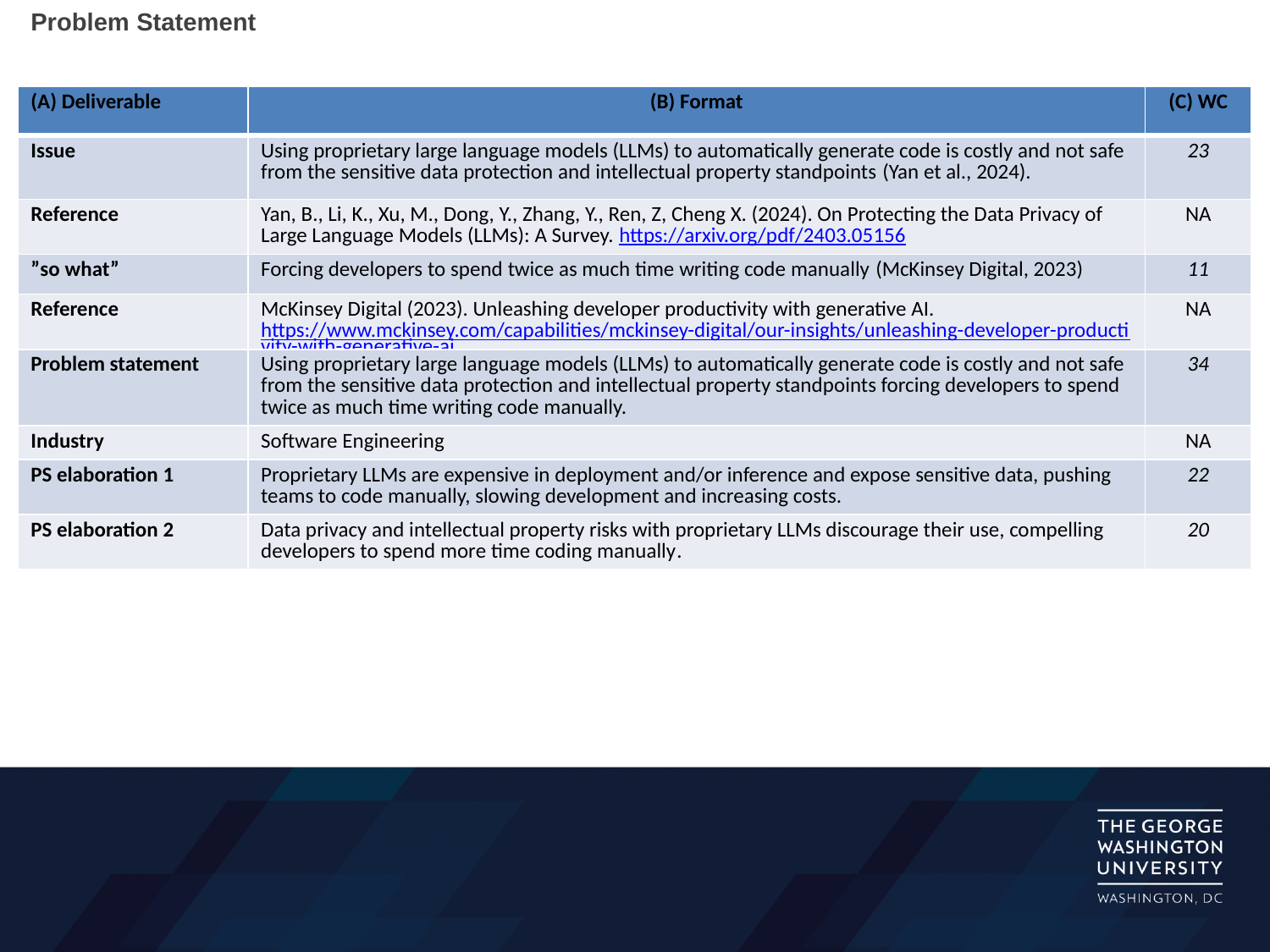

# Problem Statement
| (A) Deliverable | (B) Format | (C) WC |
| --- | --- | --- |
| Issue | Using proprietary large language models (LLMs) to automatically generate code is costly and not safe from the sensitive data protection and intellectual property standpoints (Yan et al., 2024). | 23 |
| Reference | Yan, B., Li, K., Xu, M., Dong, Y., Zhang, Y., Ren, Z, Cheng X. (2024). On Protecting the Data Privacy of Large Language Models (LLMs): A Survey. https://arxiv.org/pdf/2403.05156 | NA |
| ”so what” | Forcing developers to spend twice as much time writing code manually (McKinsey Digital, 2023) | 11 |
| Reference | McKinsey Digital (2023). Unleashing developer productivity with generative AI. https://www.mckinsey.com/capabilities/mckinsey-digital/our-insights/unleashing-developer-productivity-with-generative-ai | NA |
| Problem statement | Using proprietary large language models (LLMs) to automatically generate code is costly and not safe from the sensitive data protection and intellectual property standpoints forcing developers to spend twice as much time writing code manually. | 34 |
| Industry | Software Engineering | NA |
| PS elaboration 1 | Proprietary LLMs are expensive in deployment and/or inference and expose sensitive data, pushing teams to code manually, slowing development and increasing costs. | 22 |
| PS elaboration 2 | Data privacy and intellectual property risks with proprietary LLMs discourage their use, compelling developers to spend more time coding manually. | 20 |